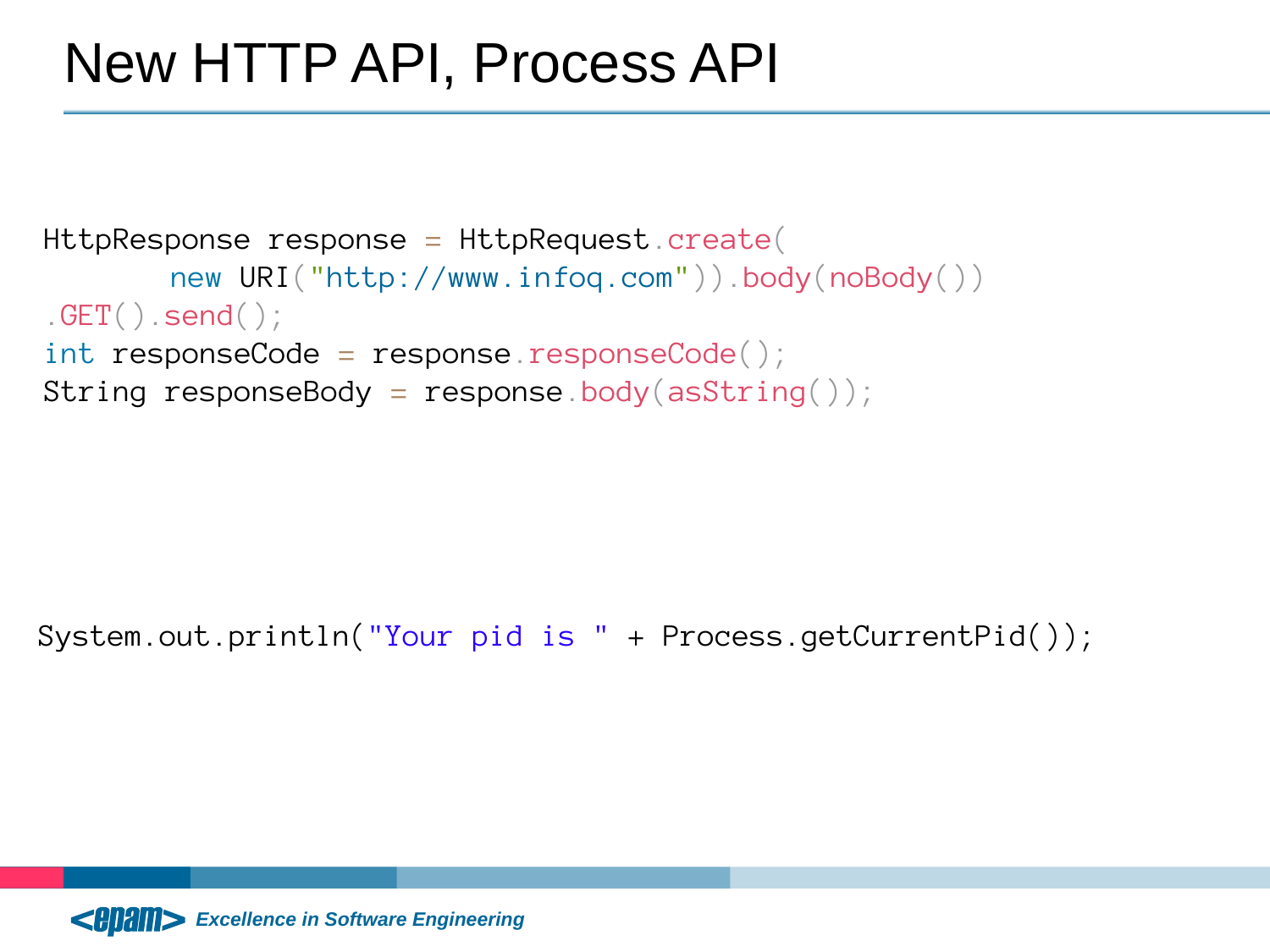

# New HTTP API, Process API
HttpResponse response = HttpRequest.create(
	new URI("http://www.infoq.com")).body(noBody()) 	.GET().send();
int responseCode = response.responseCode();
String responseBody = response.body(asString());
System.out.println("Your pid is " + Process.getCurrentPid());